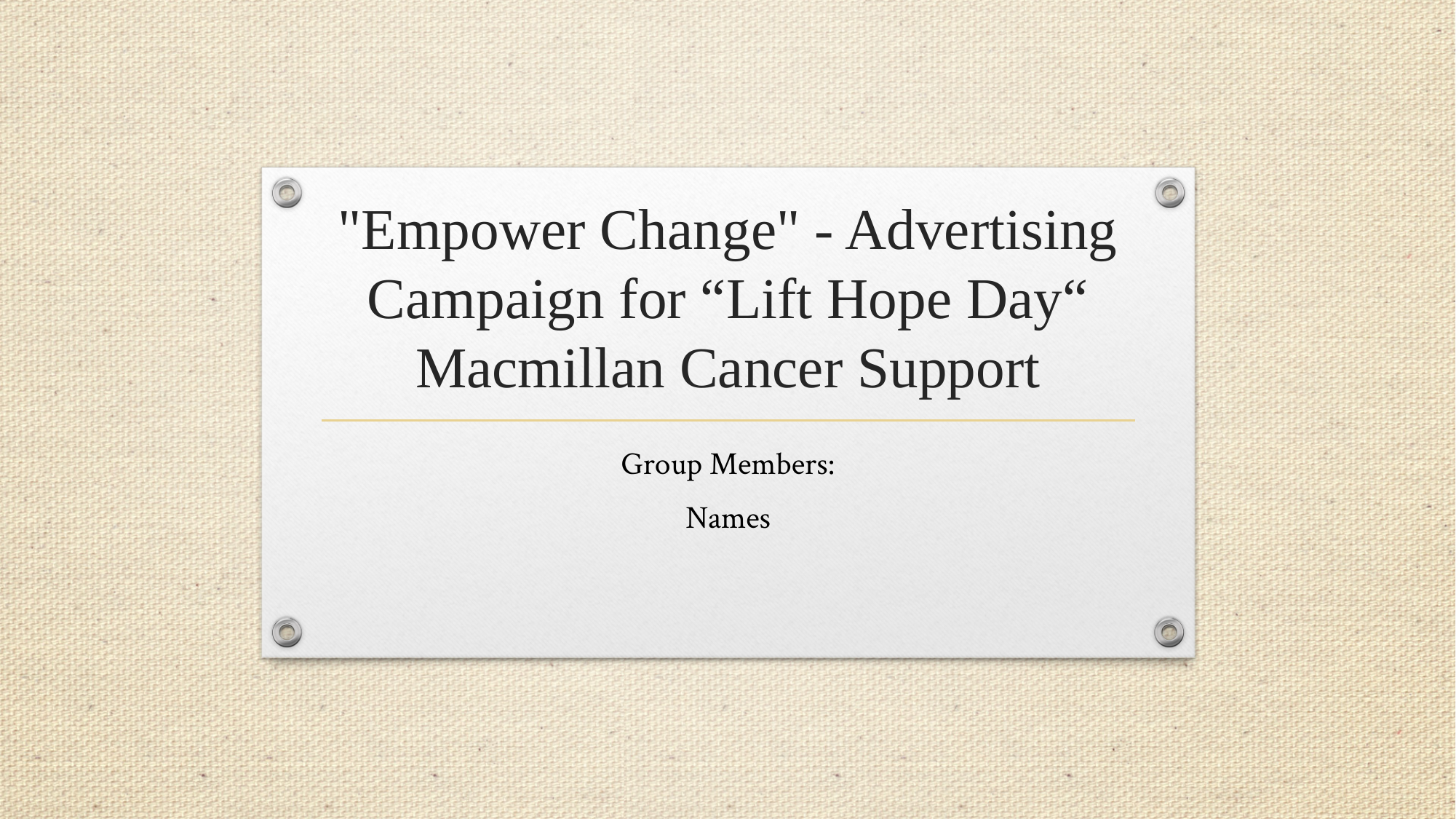

# "Empower Change" - Advertising Campaign for “Lift Hope Day“ Macmillan Cancer Support
Group Members:
Names